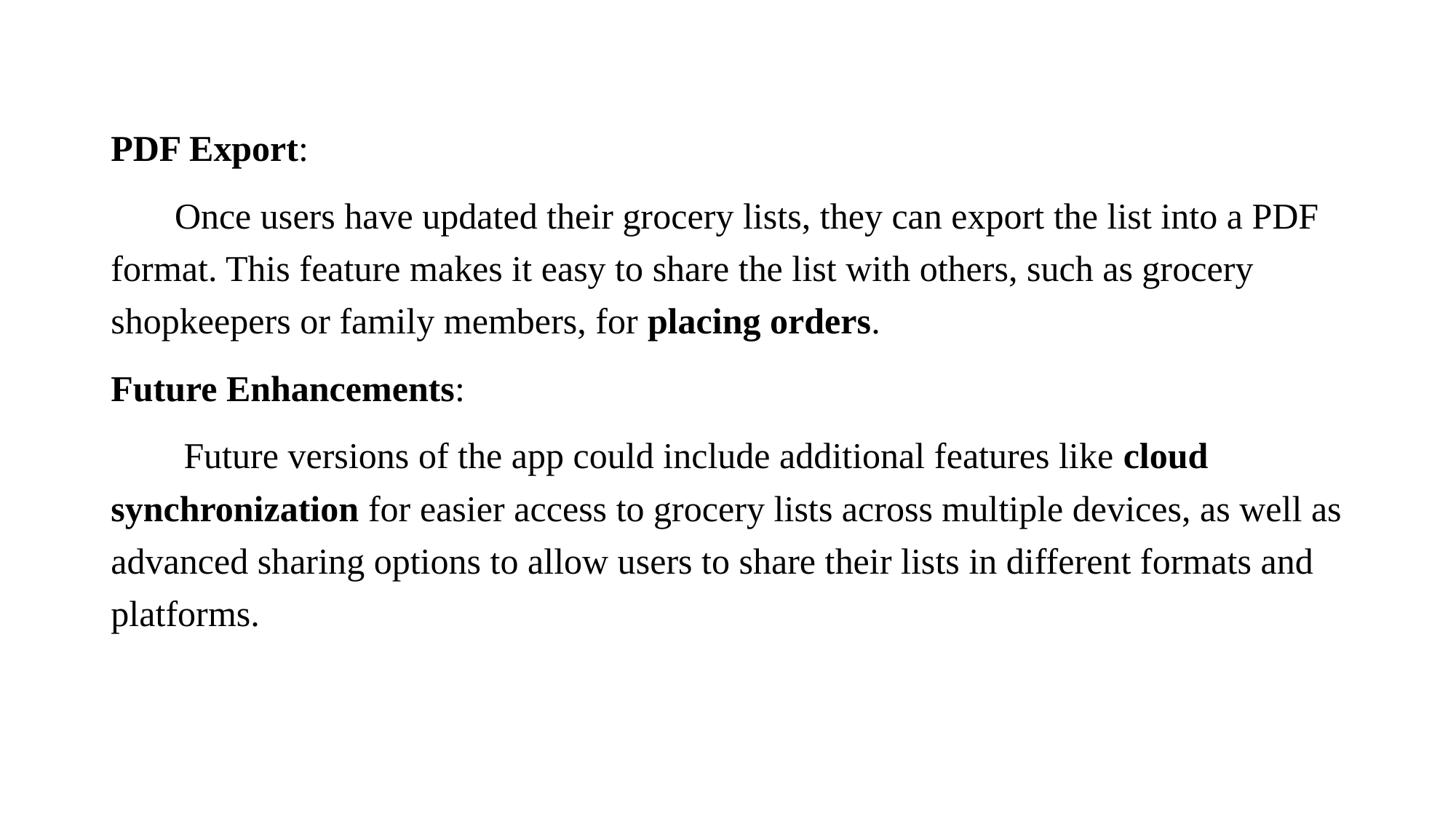

PDF Export:
       Once users have updated their grocery lists, they can export the list into a PDF format. This feature makes it easy to share the list with others, such as grocery shopkeepers or family members, for placing orders.
Future Enhancements:
        Future versions of the app could include additional features like cloud synchronization for easier access to grocery lists across multiple devices, as well as advanced sharing options to allow users to share their lists in different formats and platforms.